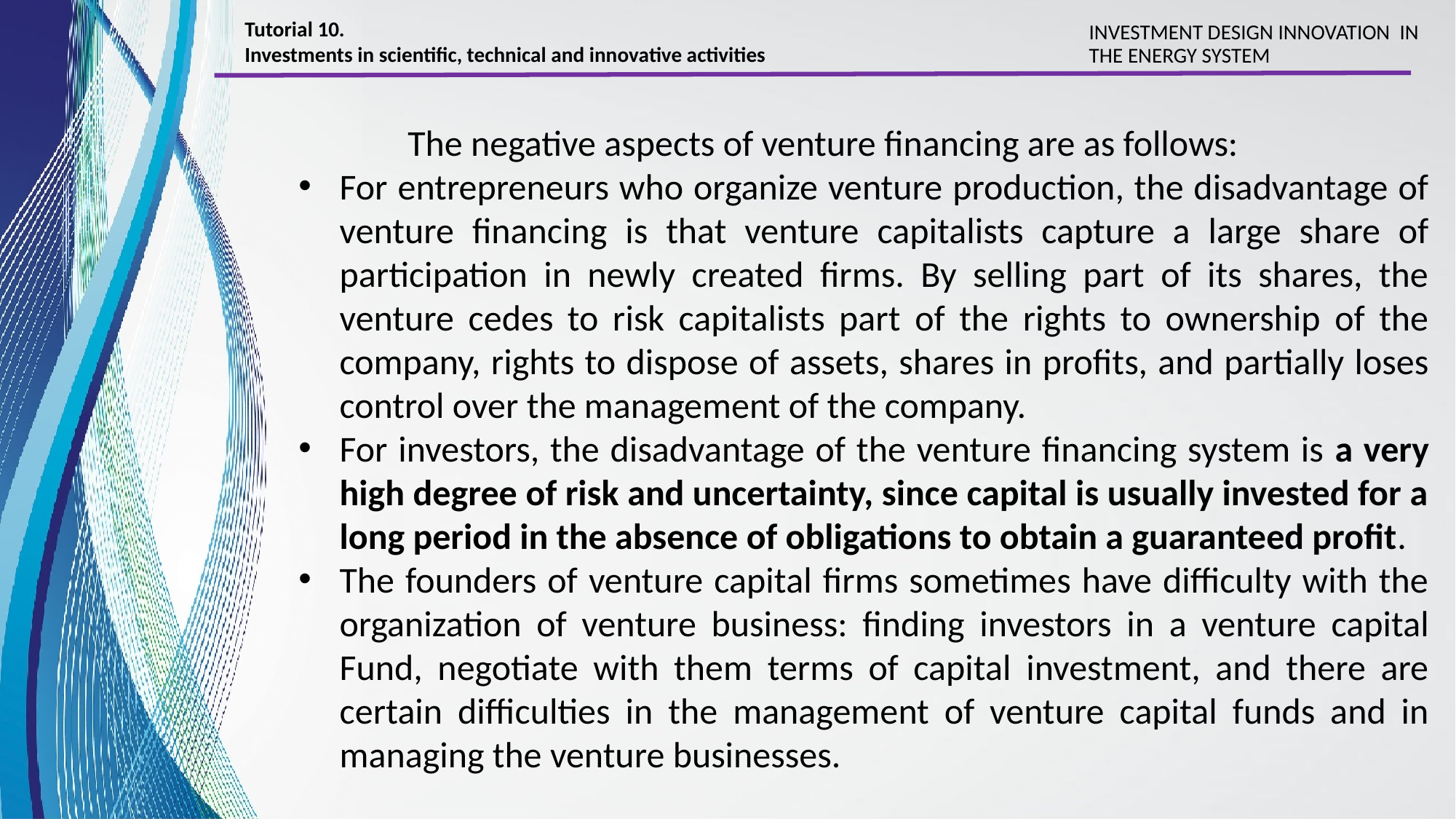

Tutorial 10.
Investments in scientific, technical and innovative activities
INVESTMENT DESIGN INNOVATION  IN
THE ENERGY SYSTEM
	The negative aspects of venture financing are as follows:
For entrepreneurs who organize venture production, the disadvantage of venture financing is that venture capitalists capture a large share of participation in newly created firms. By selling part of its shares, the venture cedes to risk capitalists part of the rights to ownership of the company, rights to dispose of assets, shares in profits, and partially loses control over the management of the company.
For investors, the disadvantage of the venture financing system is a very high degree of risk and uncertainty, since capital is usually invested for a long period in the absence of obligations to obtain a guaranteed profit.
The founders of venture capital firms sometimes have difficulty with the organization of venture business: finding investors in a venture capital Fund, negotiate with them terms of capital investment, and there are certain difficulties in the management of venture capital funds and in managing the venture businesses.